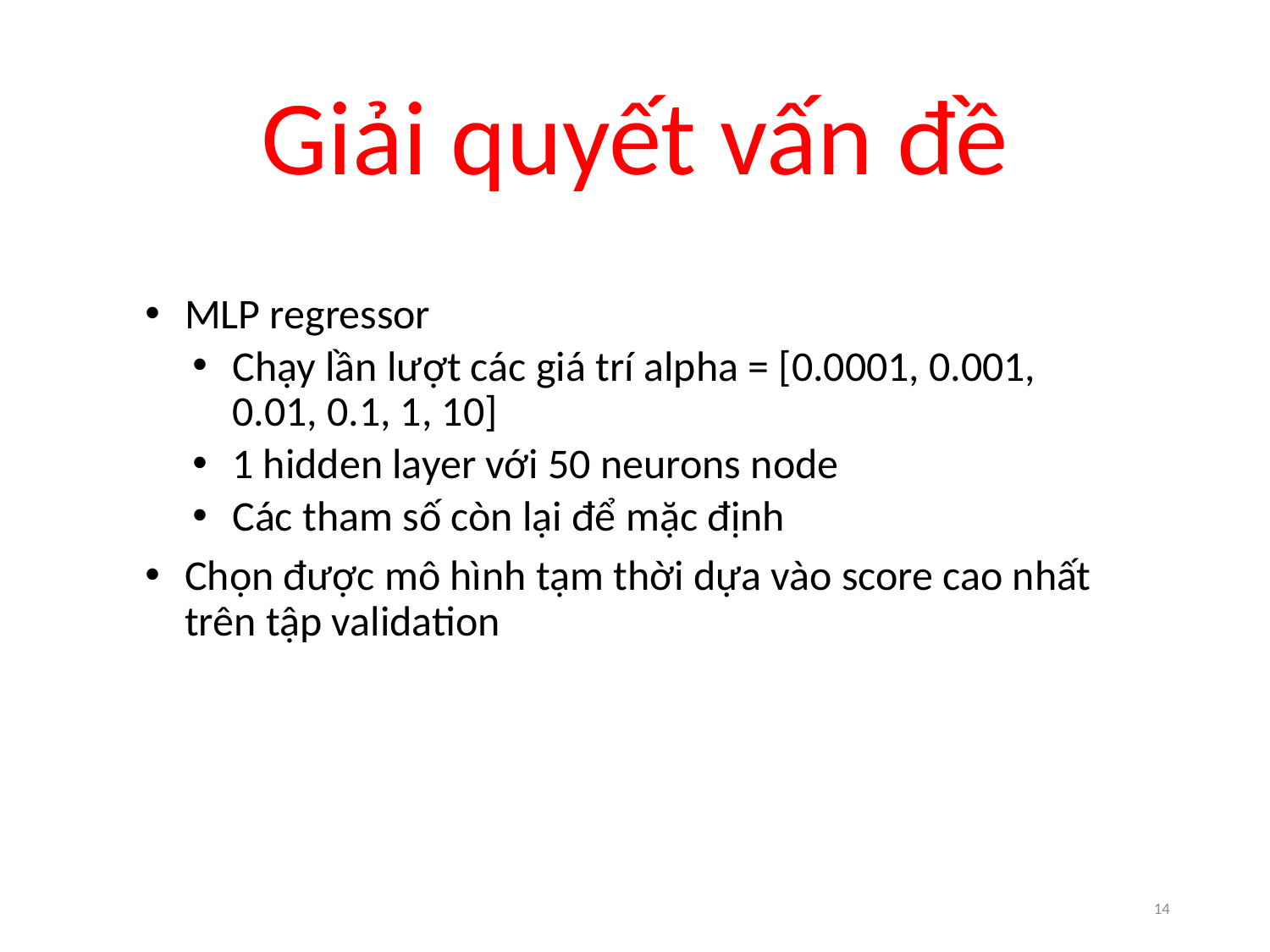

# Giải quyết vấn đề
MLP regressor
Chạy lần lượt các giá trí alpha = [0.0001, 0.001, 0.01, 0.1, 1, 10]
1 hidden layer với 50 neurons node
Các tham số còn lại để mặc định
Chọn được mô hình tạm thời dựa vào score cao nhất trên tập validation

14